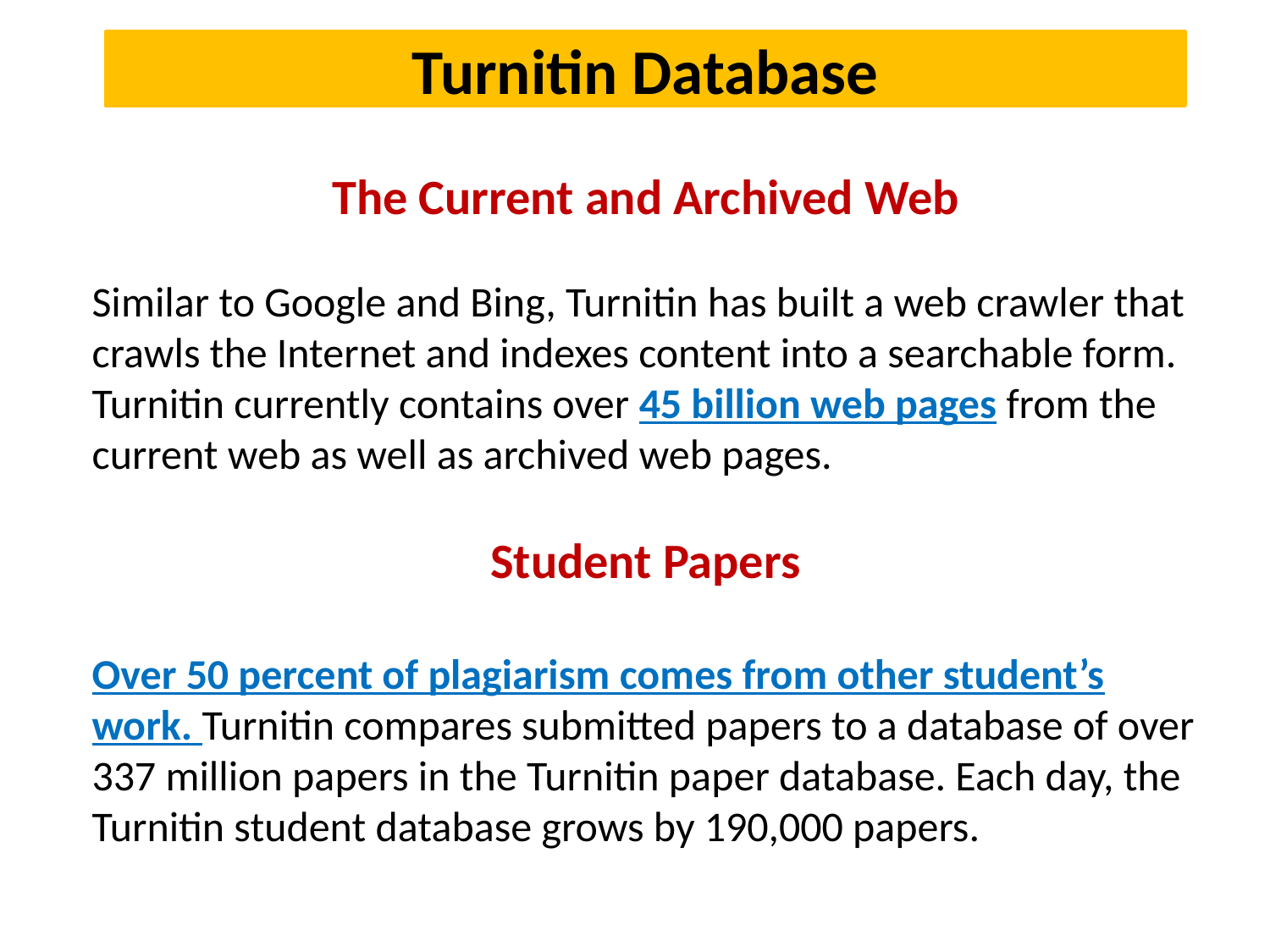

Turnitin Database
The Current and Archived Web

Similar to Google and Bing, Turnitin has built a web crawler that crawls the Internet and indexes content into a searchable form. Turnitin currently contains over 45 billion web pages from the current web as well as archived web pages.

Student Papers

Over 50 percent of plagiarism comes from other student’s work. Turnitin compares submitted papers to a database of over 337 million papers in the Turnitin paper database. Each day, the Turnitin student database grows by 190,000 papers.